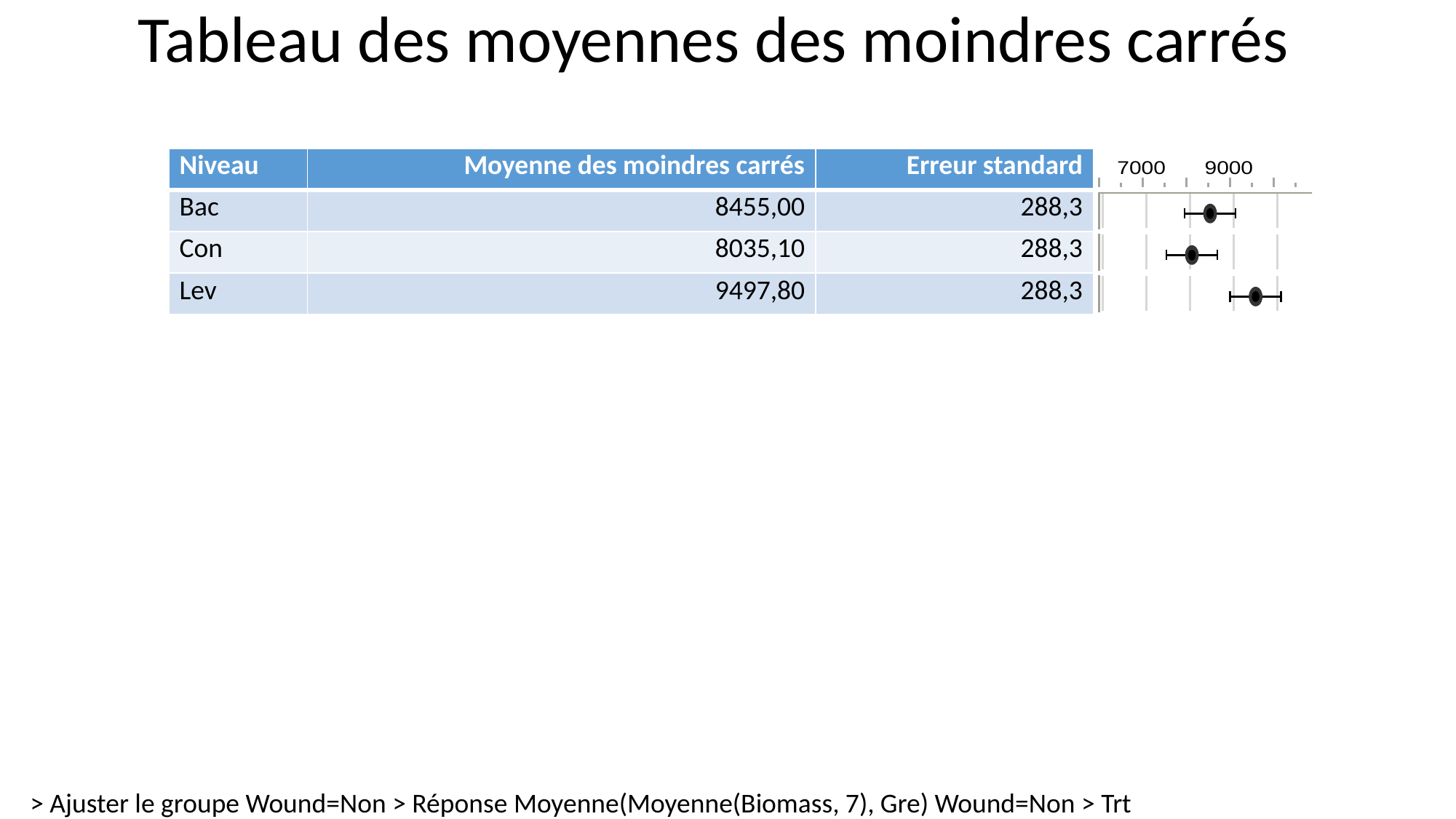

# Tableau des moyennes des moindres carrés
| Niveau | Moyenne des moindres carrés | Erreur standard |  |
| --- | --- | --- | --- |
| Bac | 8455,00 | 288,3 |  |
| Con | 8035,10 | 288,3 |  |
| Lev | 9497,80 | 288,3 |  |
> Ajuster le groupe Wound=Non > Réponse Moyenne(Moyenne(Biomass, 7), Gre) Wound=Non > Trt